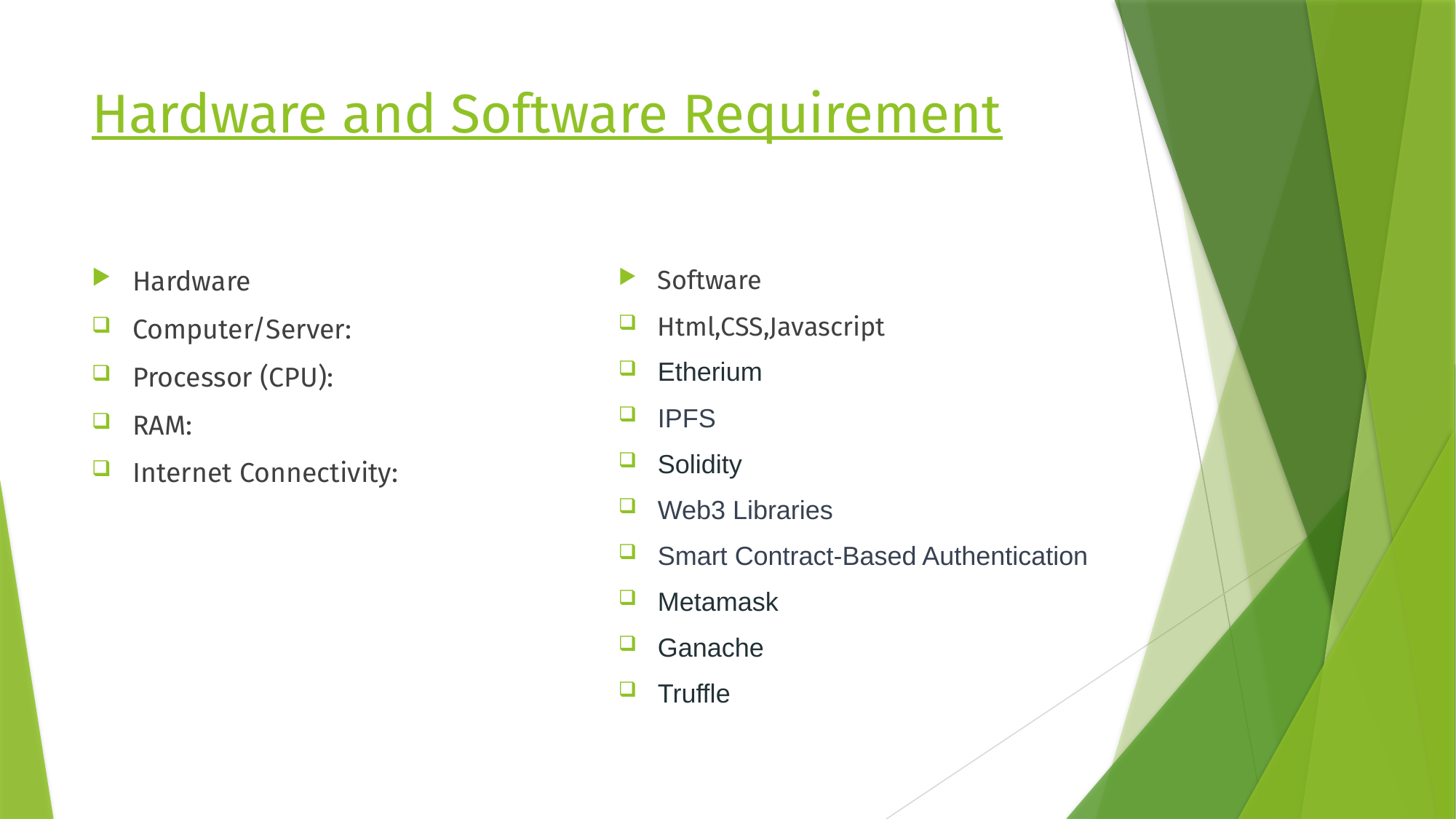

# Hardware and Software Requirement
Hardware
Computer/Server:
Processor (CPU):
RAM:
Internet Connectivity:

Software
Html,CSS,Javascript
Etherium
IPFS
Solidity
Web3 Libraries
Smart Contract-Based Authentication
Metamask
Ganache
Truffle